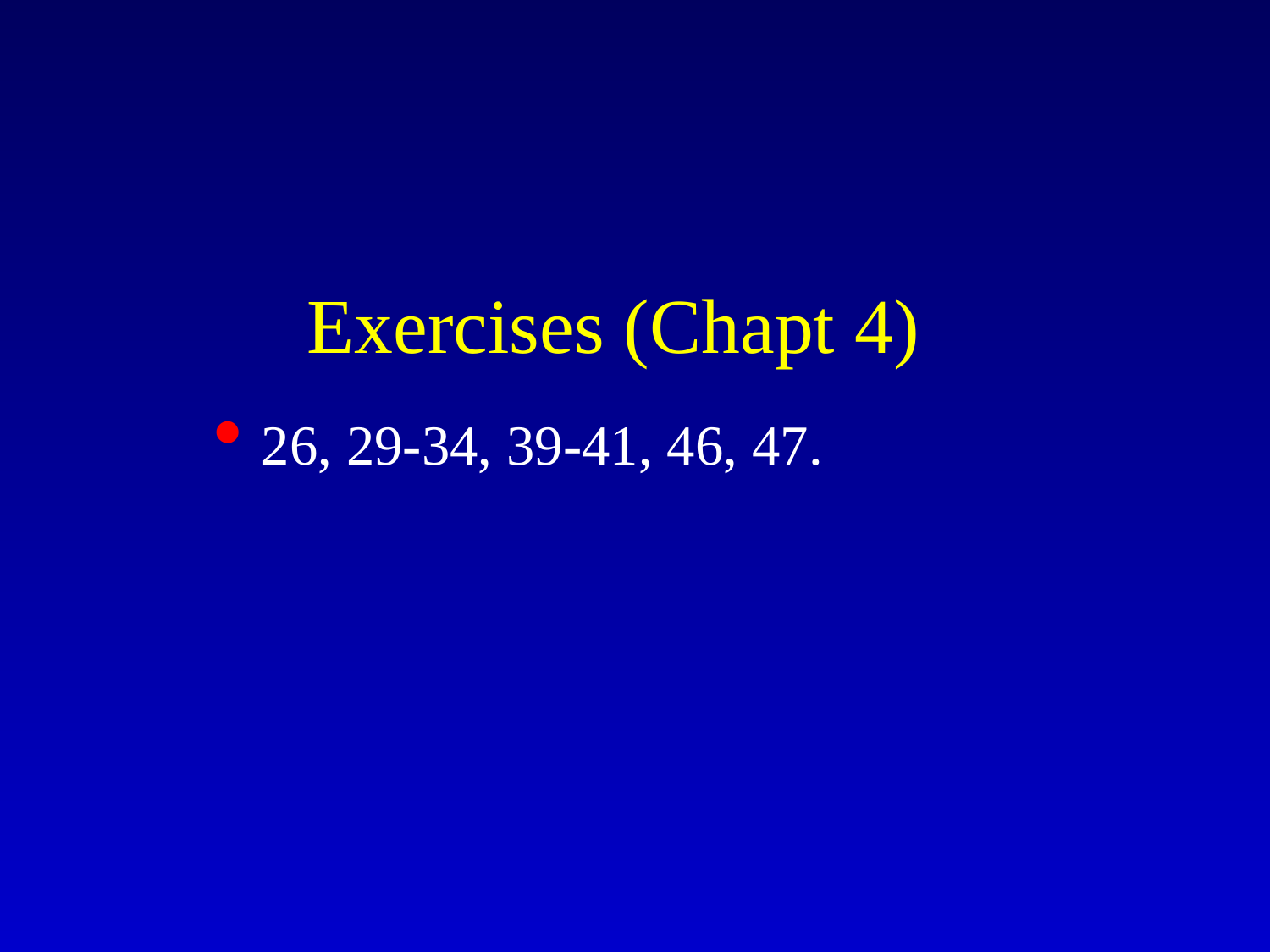

# Exercises (Chapt 4)
26, 29-34, 39-41, 46, 47.